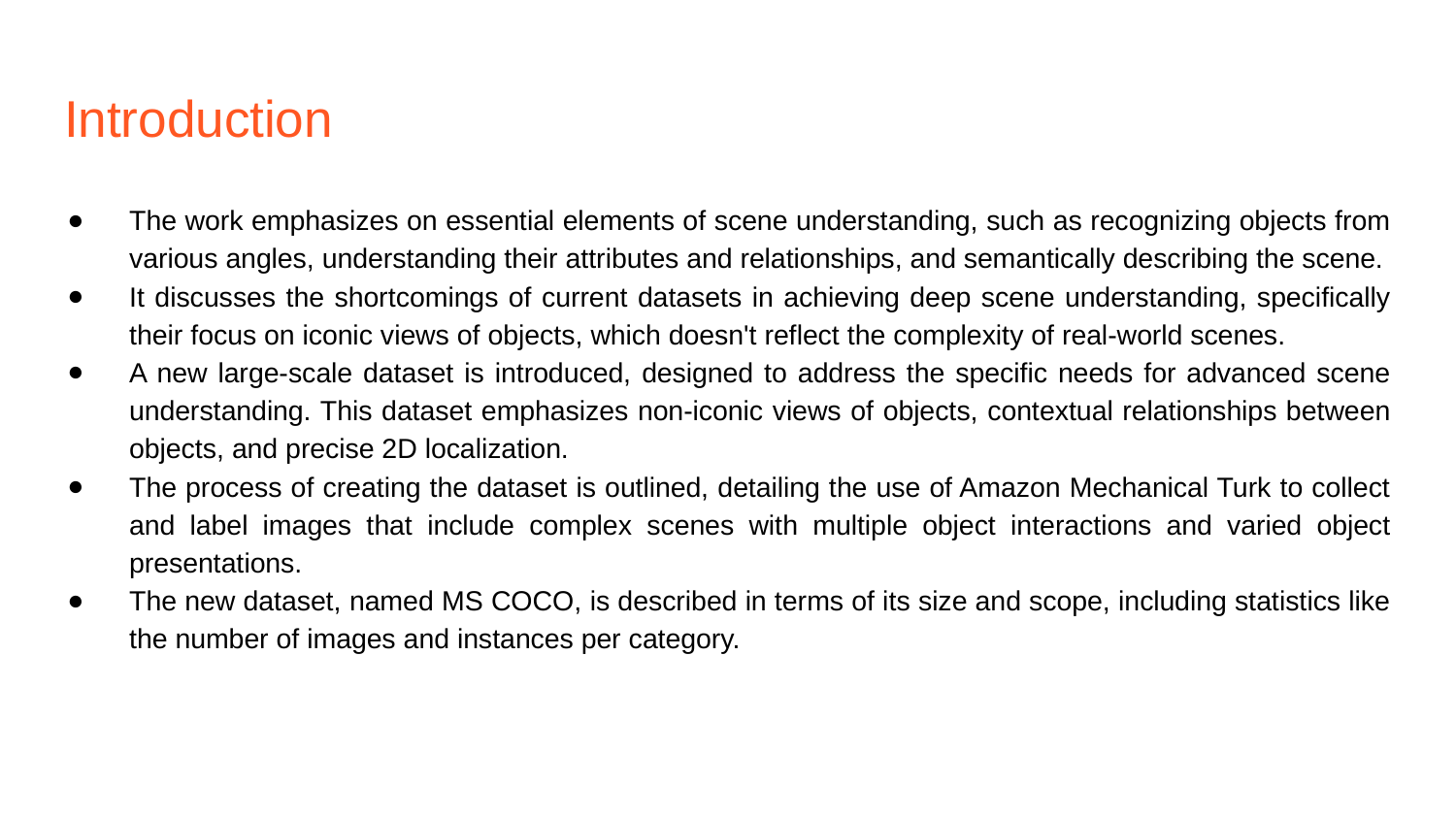

# Introduction
The work emphasizes on essential elements of scene understanding, such as recognizing objects from various angles, understanding their attributes and relationships, and semantically describing the scene.
It discusses the shortcomings of current datasets in achieving deep scene understanding, specifically their focus on iconic views of objects, which doesn't reflect the complexity of real-world scenes.
A new large-scale dataset is introduced, designed to address the specific needs for advanced scene understanding. This dataset emphasizes non-iconic views of objects, contextual relationships between objects, and precise 2D localization.
The process of creating the dataset is outlined, detailing the use of Amazon Mechanical Turk to collect and label images that include complex scenes with multiple object interactions and varied object presentations.
The new dataset, named MS COCO, is described in terms of its size and scope, including statistics like the number of images and instances per category.